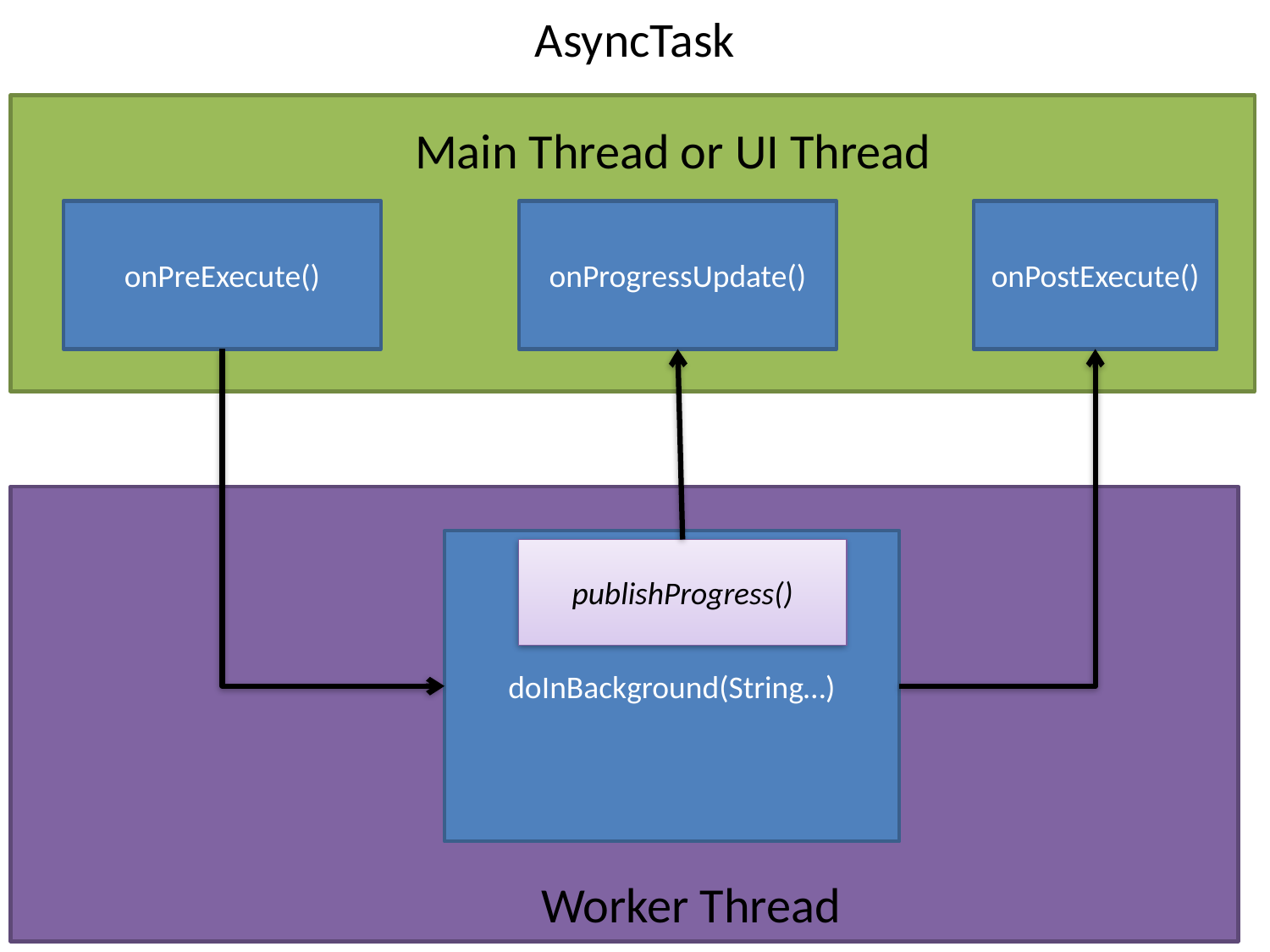

# AsyncTask

Main Thread or UI Thread
onPreExecute()
onProgressUpdate()
onPostExecute()

doInBackground(String…)
publishProgress()
Worker Thread